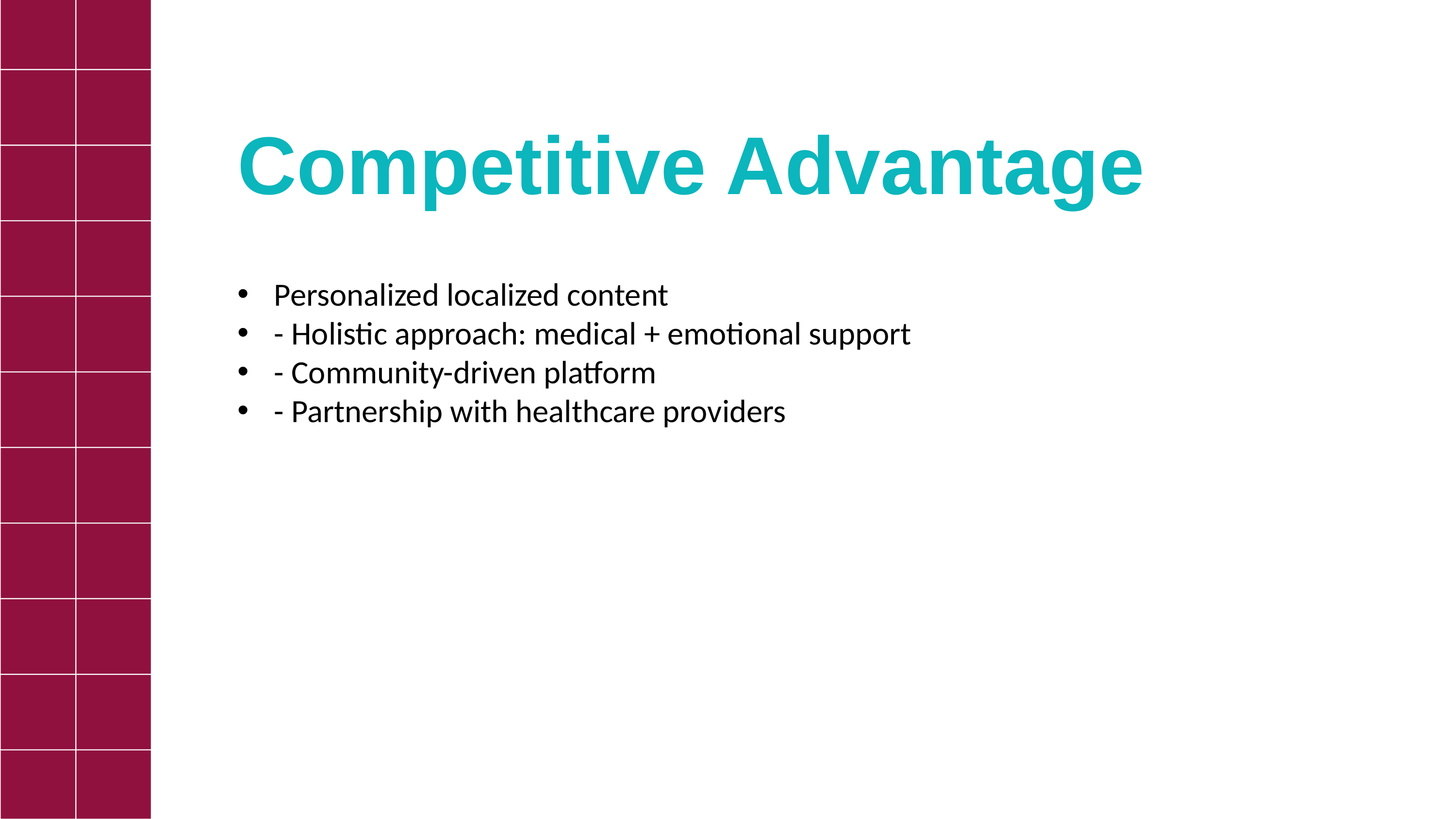

Competitive Advantage

Personalized localized content
- Holistic approach: medical + emotional support
- Community-driven platform
- Partnership with healthcare providers